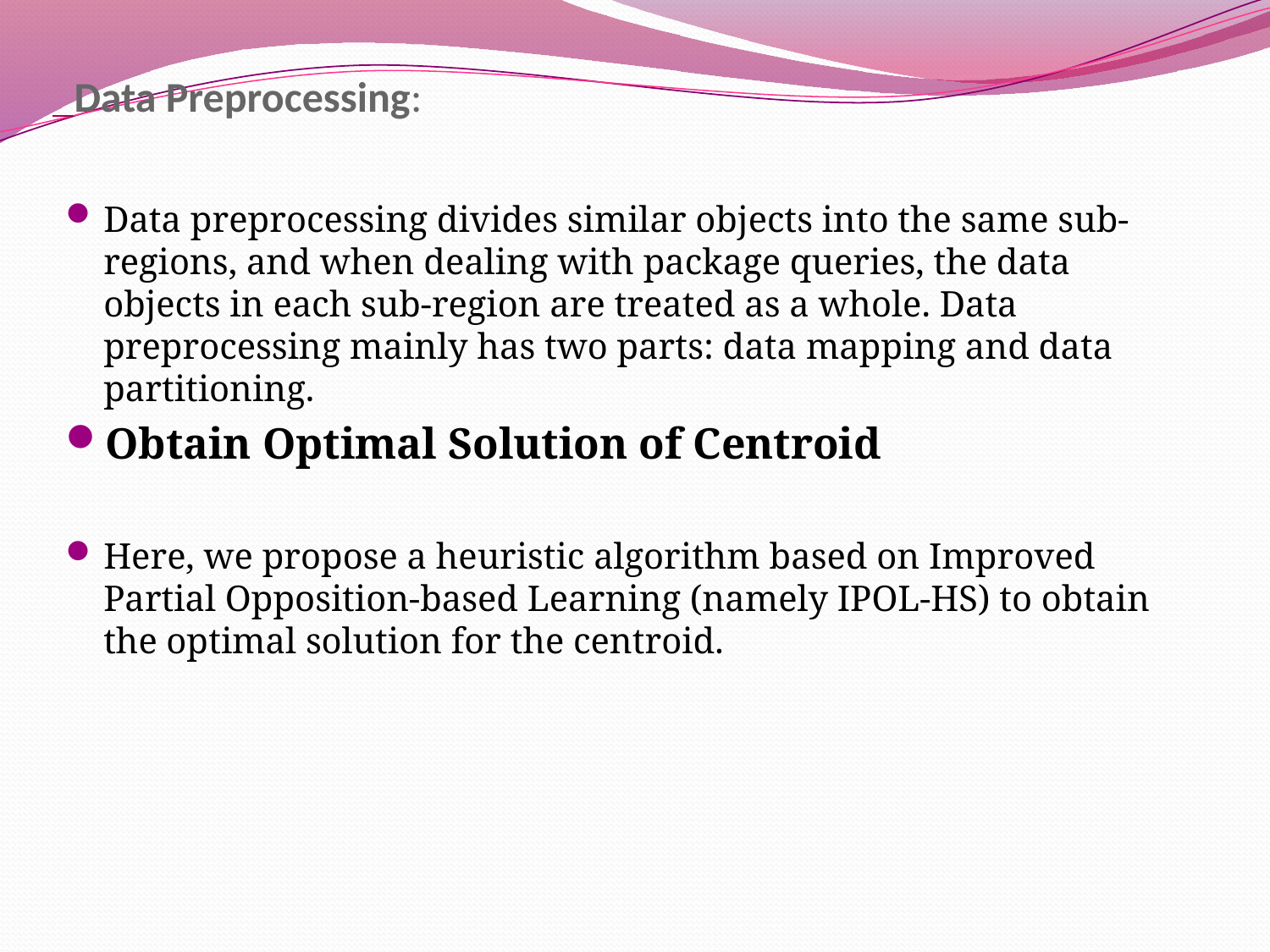

# Data Preprocessing:
Data preprocessing divides similar objects into the same sub-regions, and when dealing with package queries, the data objects in each sub-region are treated as a whole. Data preprocessing mainly has two parts: data mapping and data partitioning.
Obtain Optimal Solution of Centroid

Here, we propose a heuristic algorithm based on Improved Partial Opposition-based Learning (namely IPOL-HS) to obtain the optimal solution for the centroid.